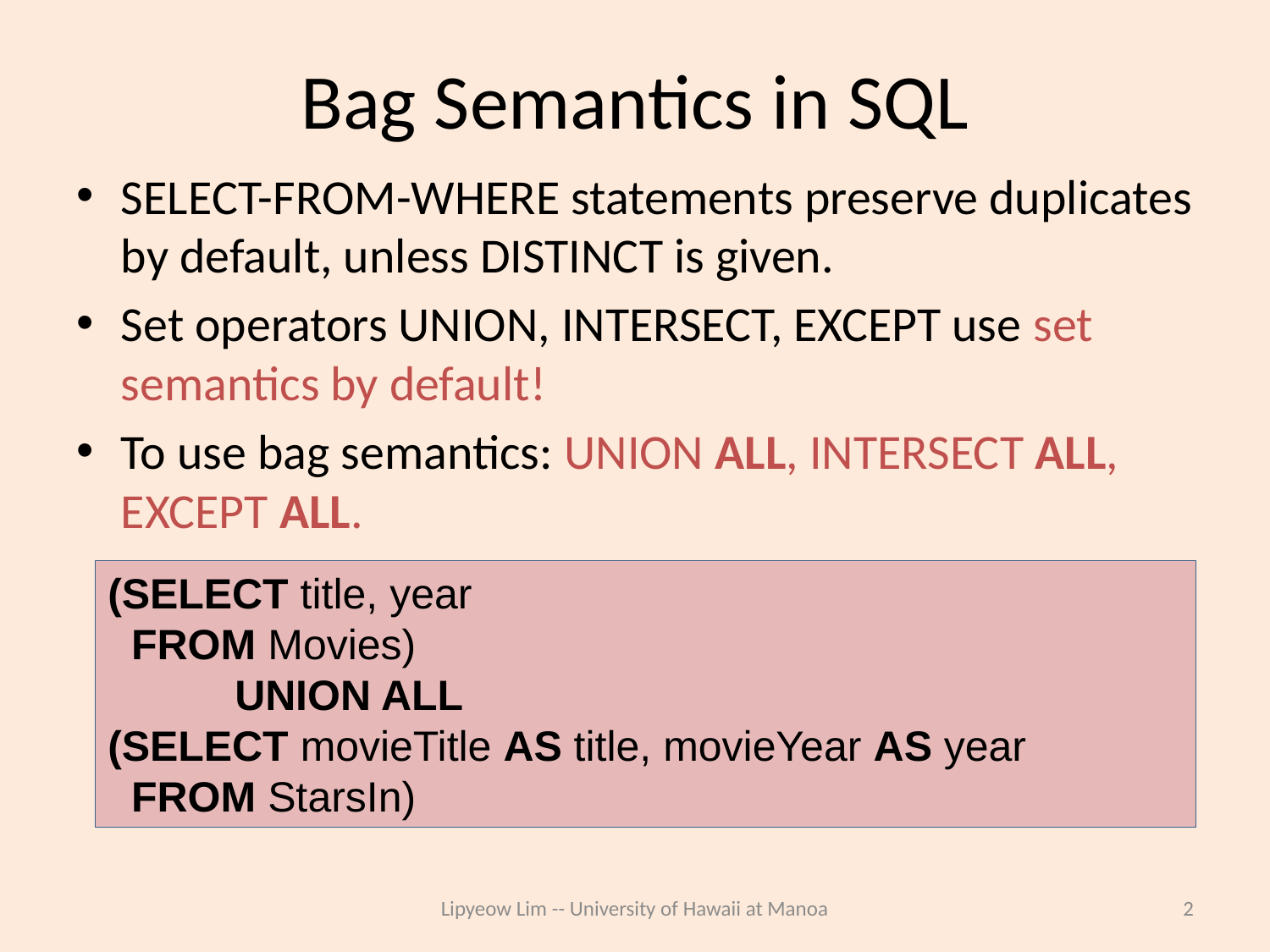

# Bag Semantics in SQL
SELECT-FROM-WHERE statements preserve duplicates by default, unless DISTINCT is given.
Set operators UNION, INTERSECT, EXCEPT use set semantics by default!
To use bag semantics: UNION ALL, INTERSECT ALL, EXCEPT ALL.
(SELECT title, year
  FROM Movies)
	UNION ALL
(SELECT movieTitle AS title, movieYear AS year
  FROM StarsIn)
Lipyeow Lim -- University of Hawaii at Manoa
2